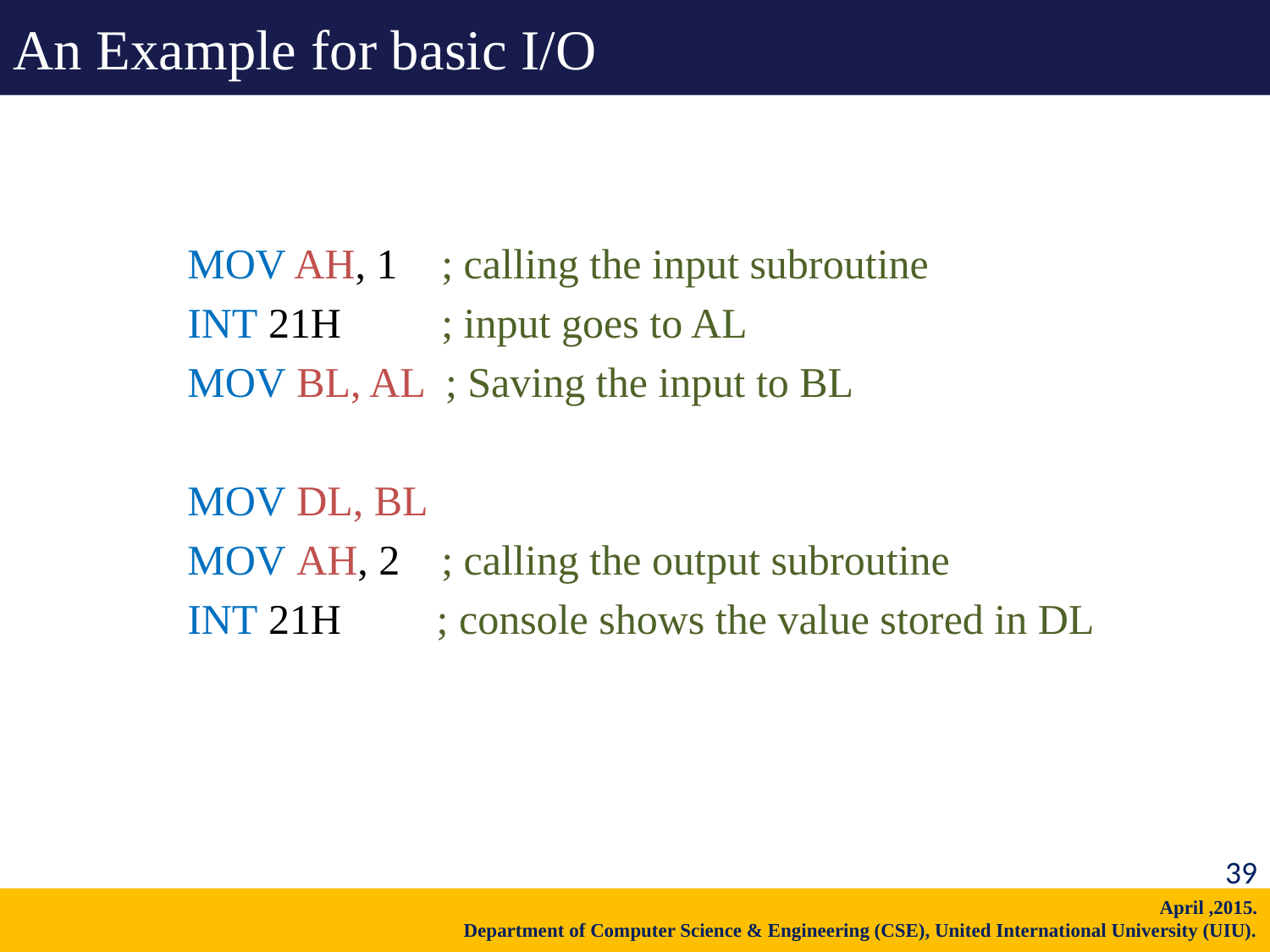

# An Example for basic I/O

		MOV AH, 1 	; calling the input subroutine
		INT 21H      	; input goes to AL
		MOV BL, AL  ; Saving the input to BL

		MOV DL, BL
		MOV AH, 2 	; calling the output subroutine
		INT 21H         ; console shows the value stored in DL

39

April ,2015.
Department of Computer Science & Engineering (CSE), United International University (UIU).